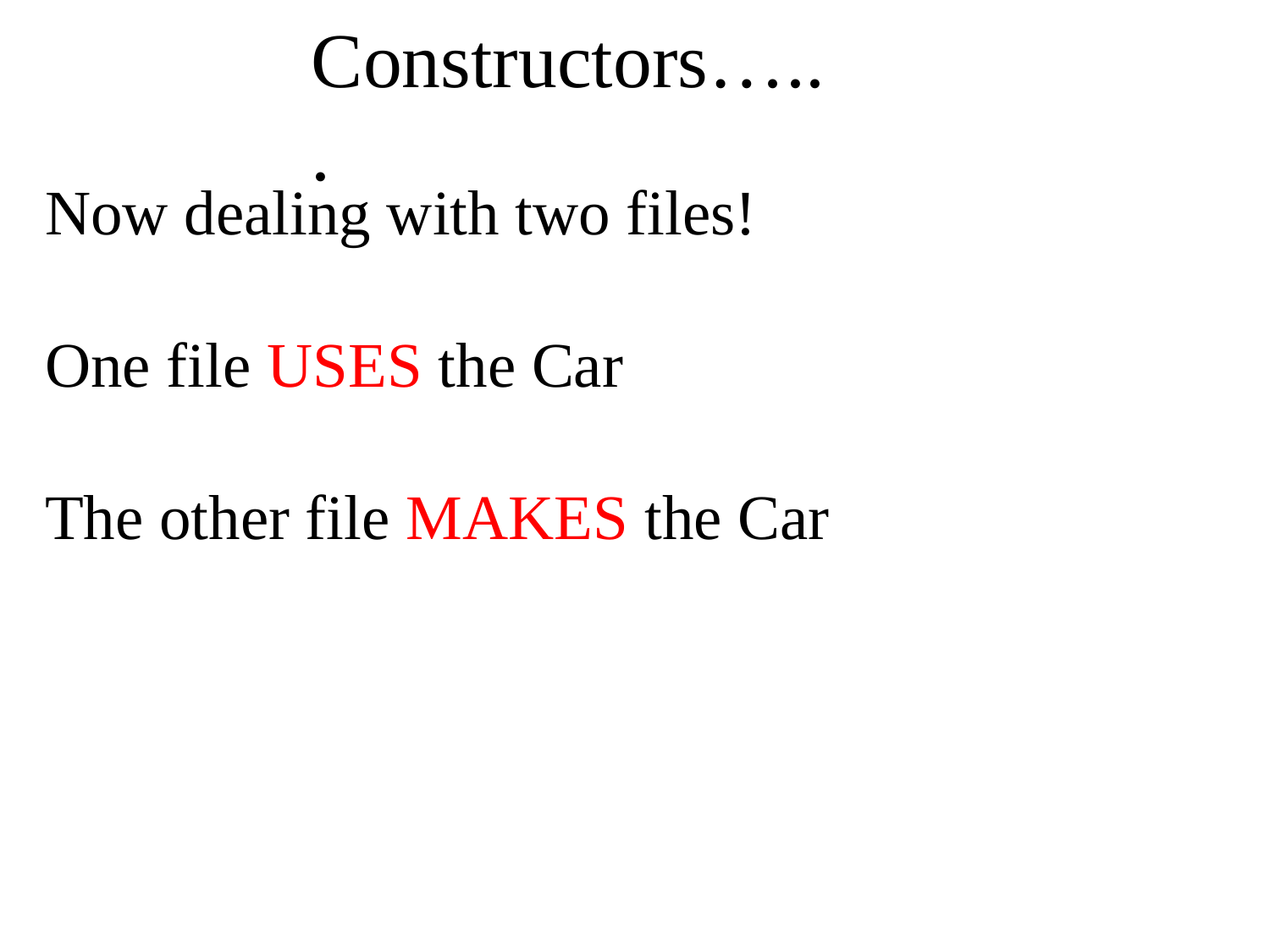

Constructors…...
Now dealing with two files!

One file USES the Car

The other file MAKES the Car